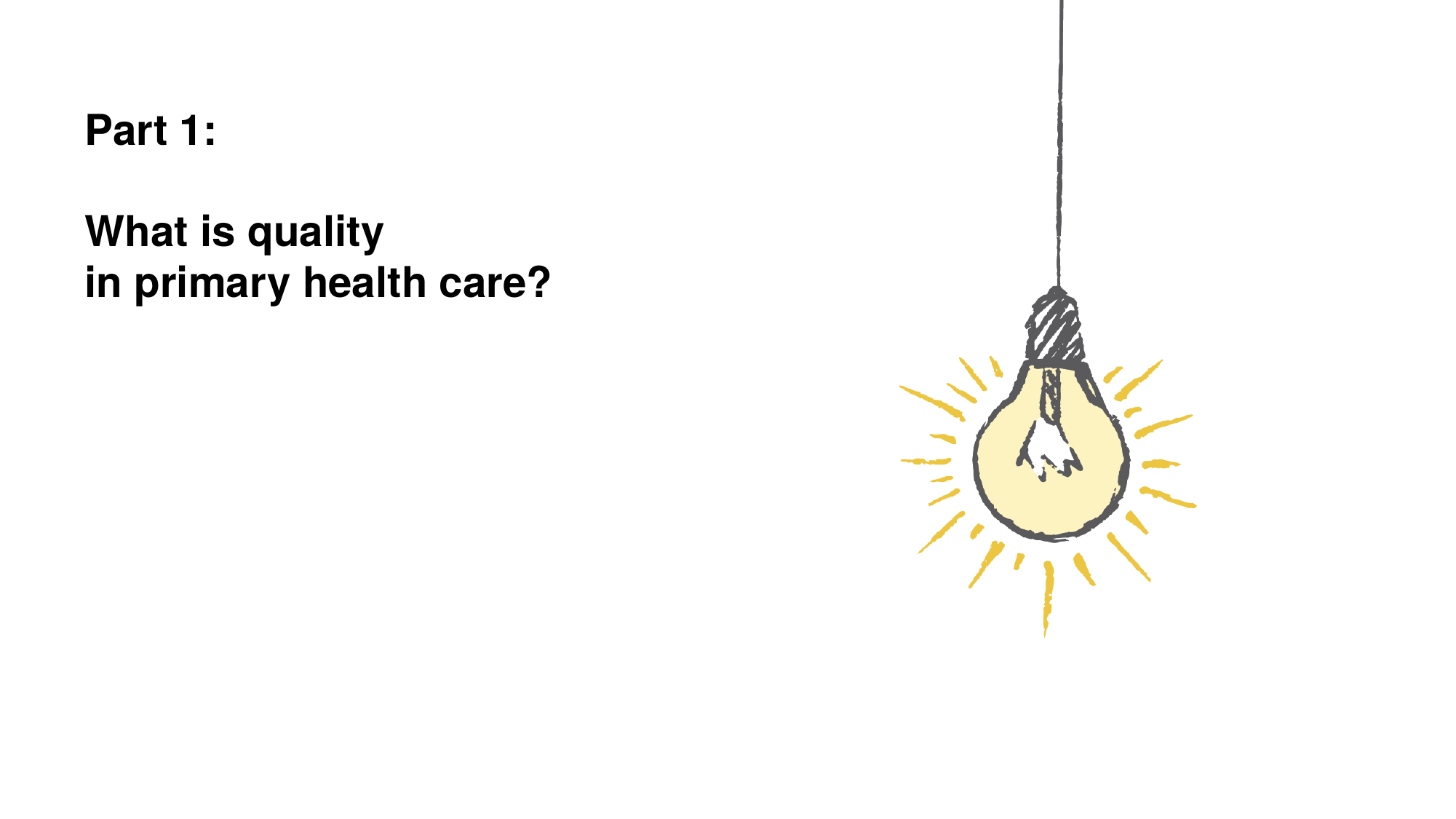

# Part 1: What is quality in primary health care?

5/29/19
Estonia: Changing Primary Provider Behavior
2